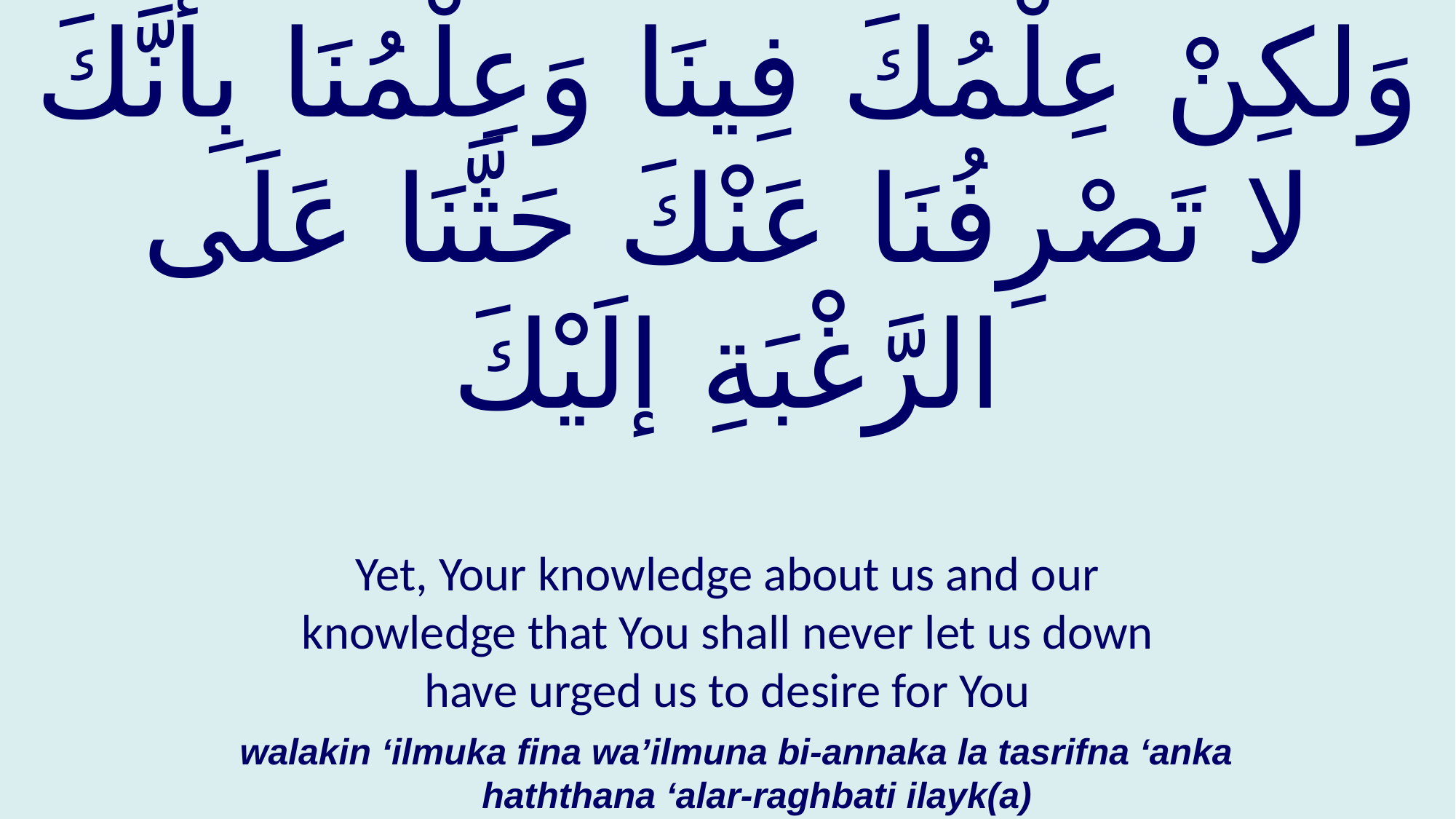

# وَلكِنْ عِلْمُكَ فِينَا وَعِلْمُنَا بِأَنَّكَ لا تَصْرِفُنَا عَنْكَ حَثَّنَا عَلَى الرَّغْبَةِ إلَيْكَ
Yet, Your knowledge about us and our knowledge that You shall never let us down have urged us to desire for You
walakin ‘ilmuka fina wa’ilmuna bi-annaka la tasrifna ‘anka haththana ‘alar-raghbati ilayk(a)